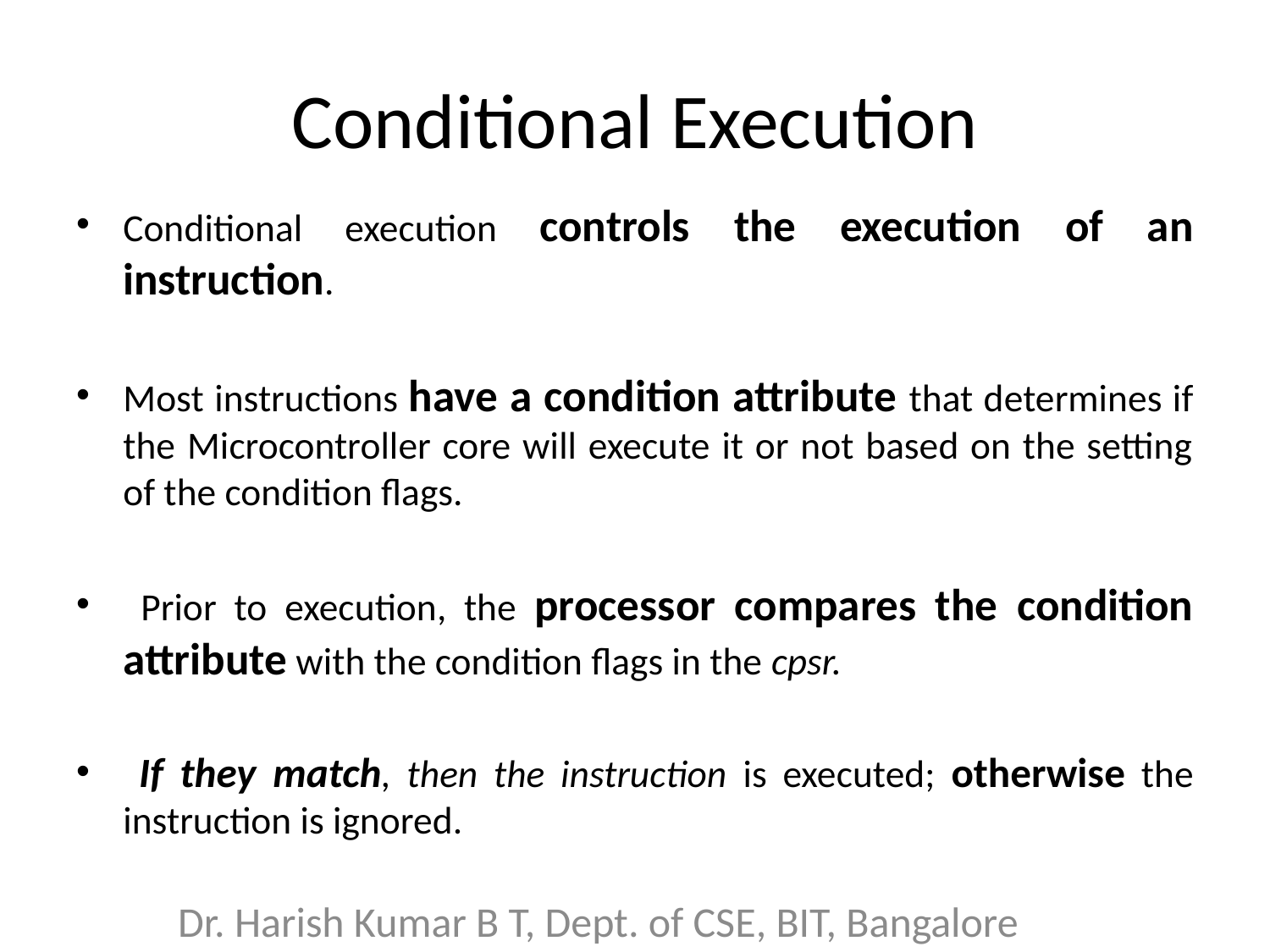

# Conditional Execution
Conditional execution controls the execution of an instruction.

Most instructions have a condition attribute that determines if the Microcontroller core will execute it or not based on the setting of the condition flags.

 Prior to execution, the processor compares the condition attribute with the condition flags in the cpsr.

 If they match, then the instruction is executed; otherwise the instruction is ignored.